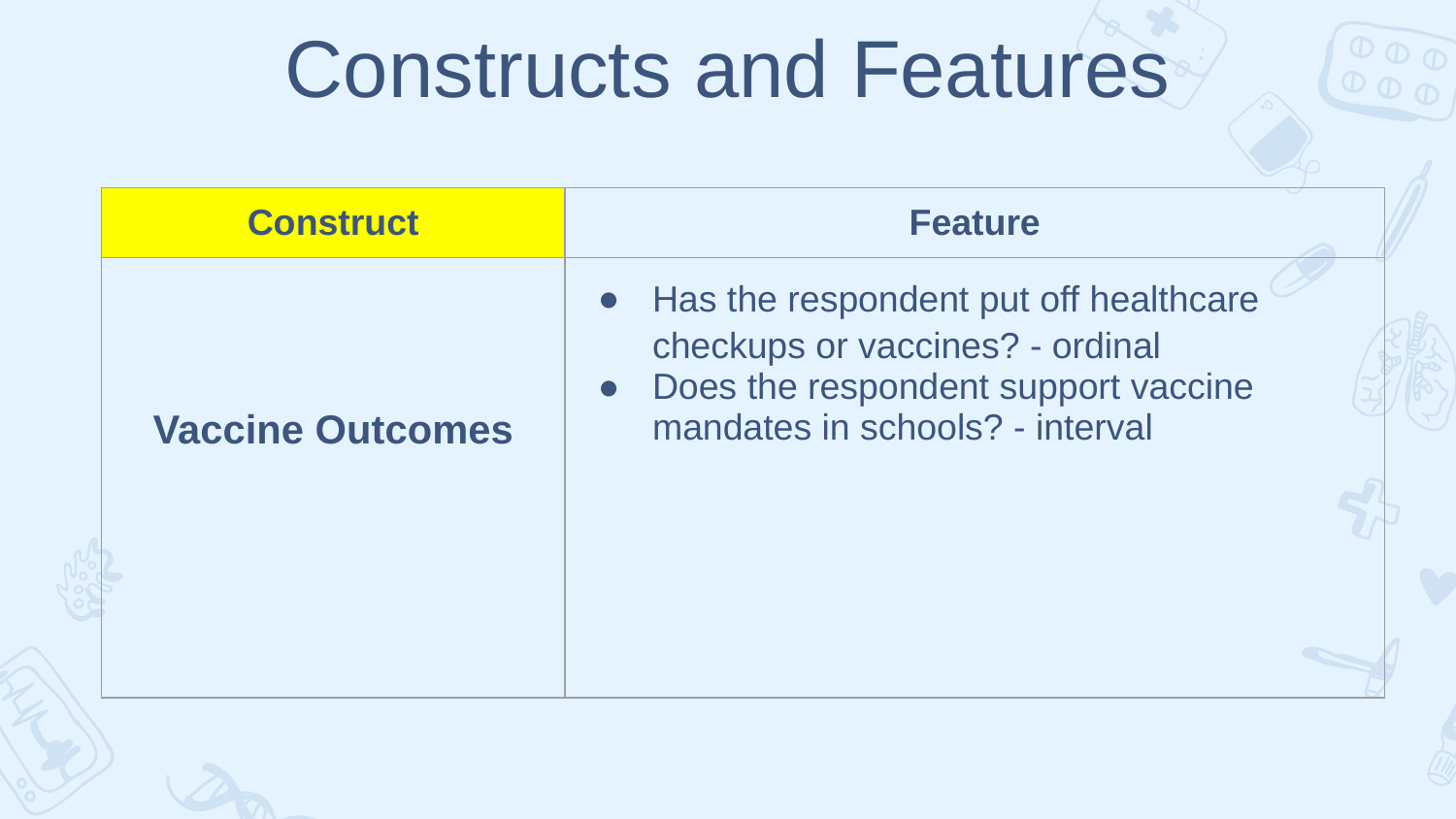

# Constructs and Features

| Construct | Feature |
| --- | --- |
| Vaccine Outcomes | Has the respondent put off healthcare checkups or vaccines? - ordinal Does the respondent support vaccine mandates in schools? - interval |